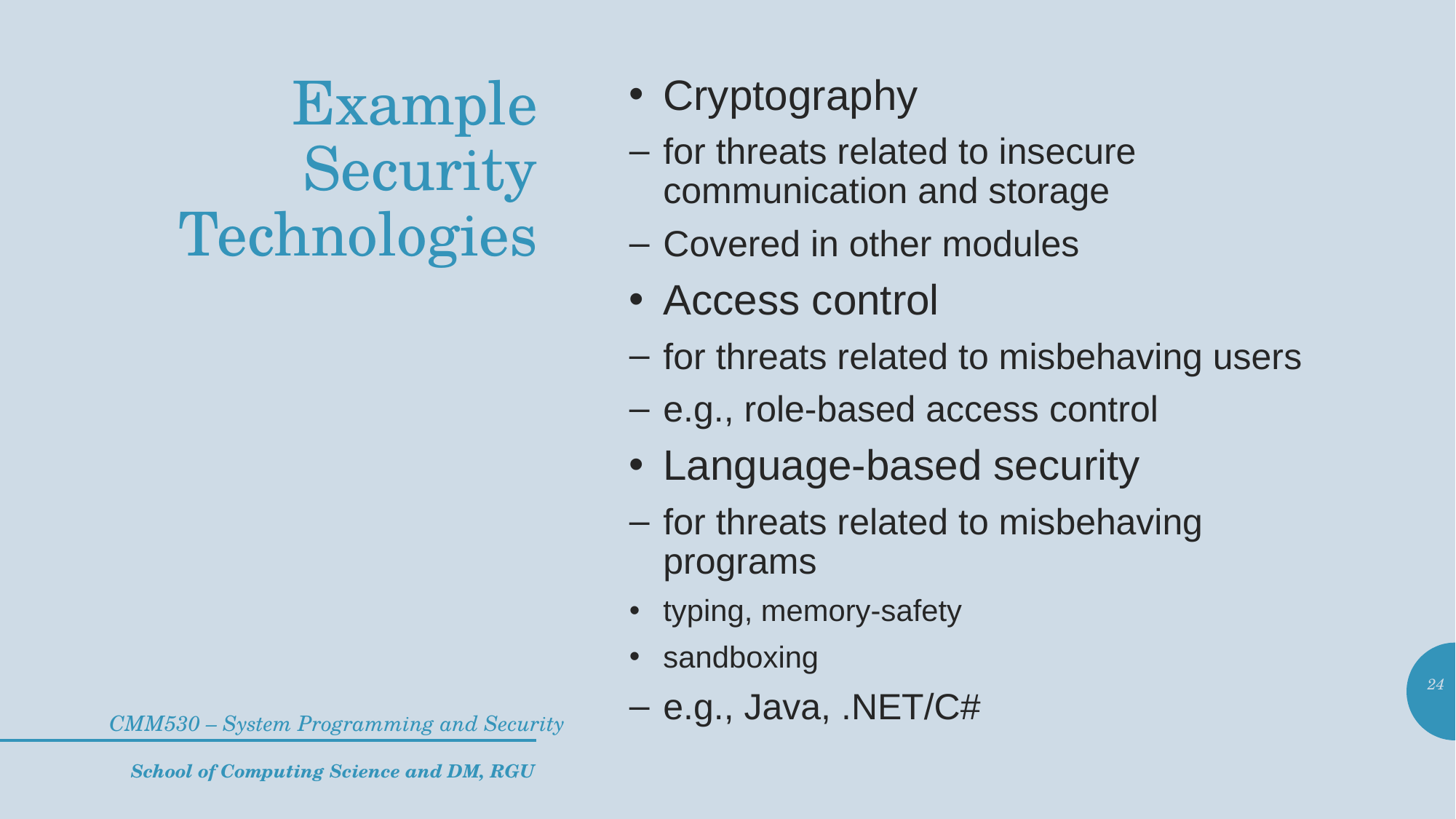

# Example Security Technologies
Cryptography
for threats related to insecure communication and storage
Covered in other modules
Access control
for threats related to misbehaving users
e.g., role-based access control
Language-based security
for threats related to misbehaving programs
typing, memory-safety
sandboxing
e.g., Java, .NET/C#

24